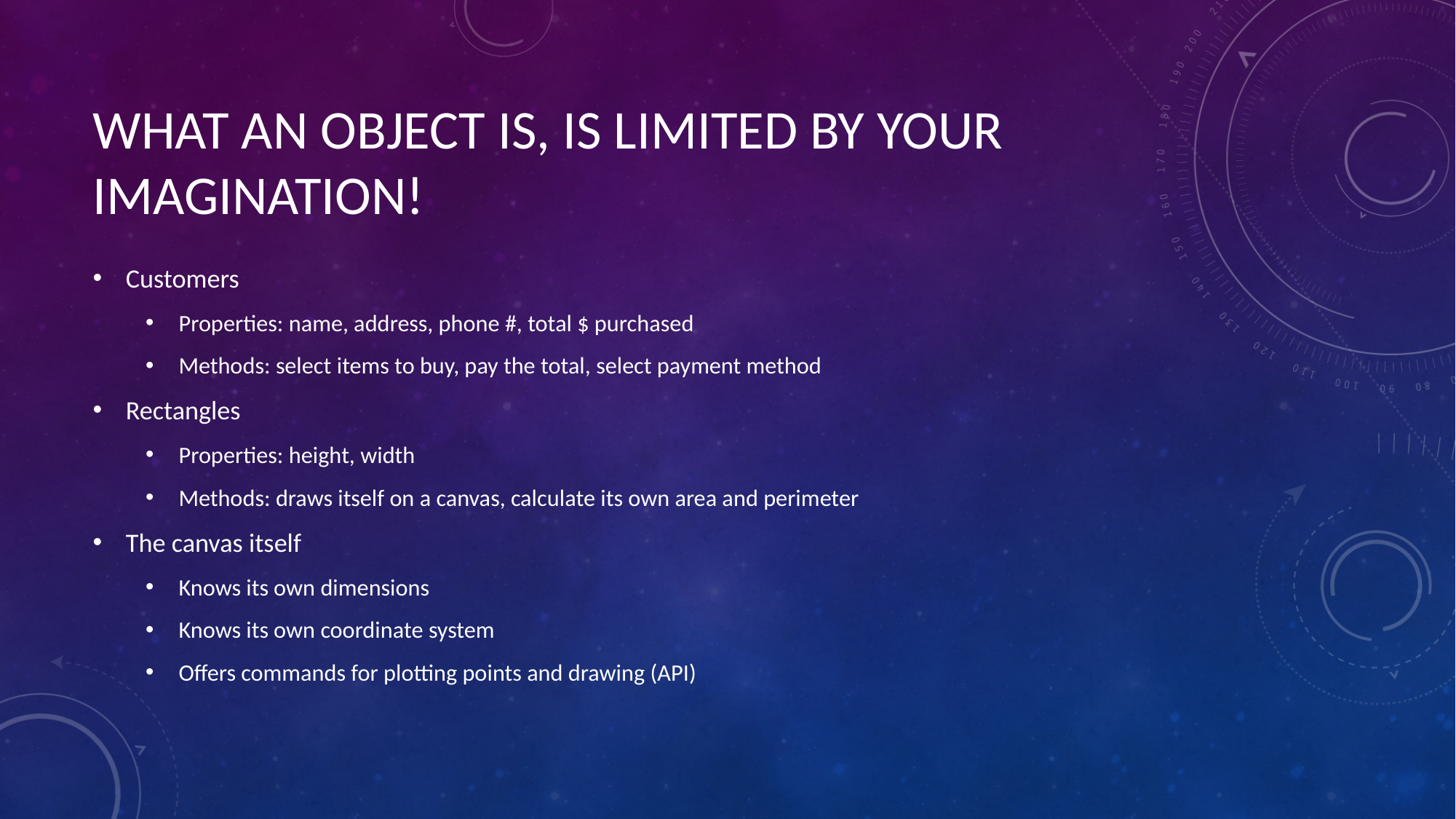

# What an object is, is limited by your imagination!
Customers
Properties: name, address, phone #, total $ purchased
Methods: select items to buy, pay the total, select payment method
Rectangles
Properties: height, width
Methods: draws itself on a canvas, calculate its own area and perimeter
The canvas itself
Knows its own dimensions
Knows its own coordinate system
Offers commands for plotting points and drawing (API)